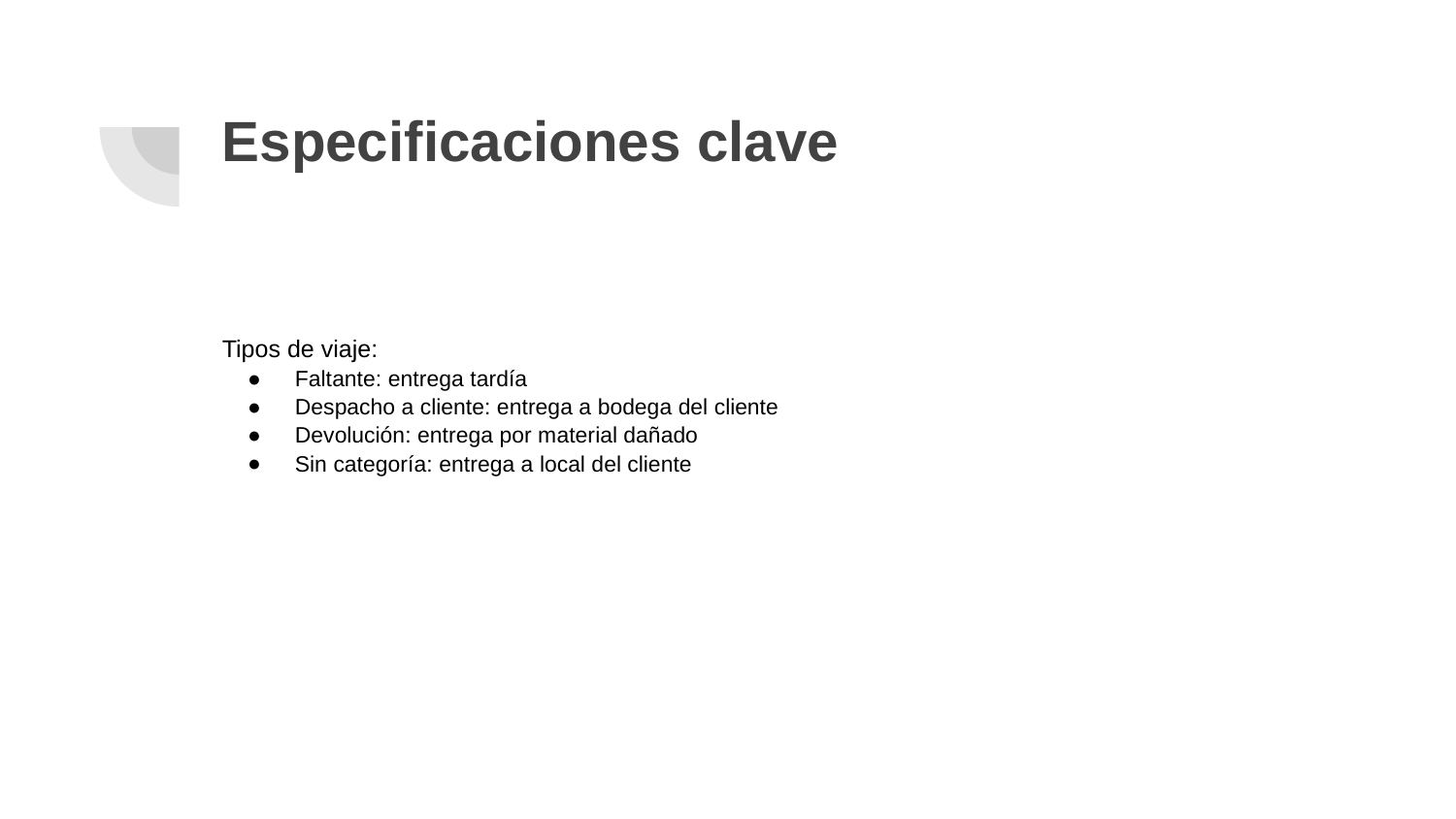

# Especificaciones clave
Tipos de viaje:
Faltante: entrega tardía
Despacho a cliente: entrega a bodega del cliente
Devolución: entrega por material dañado
Sin categoría: entrega a local del cliente